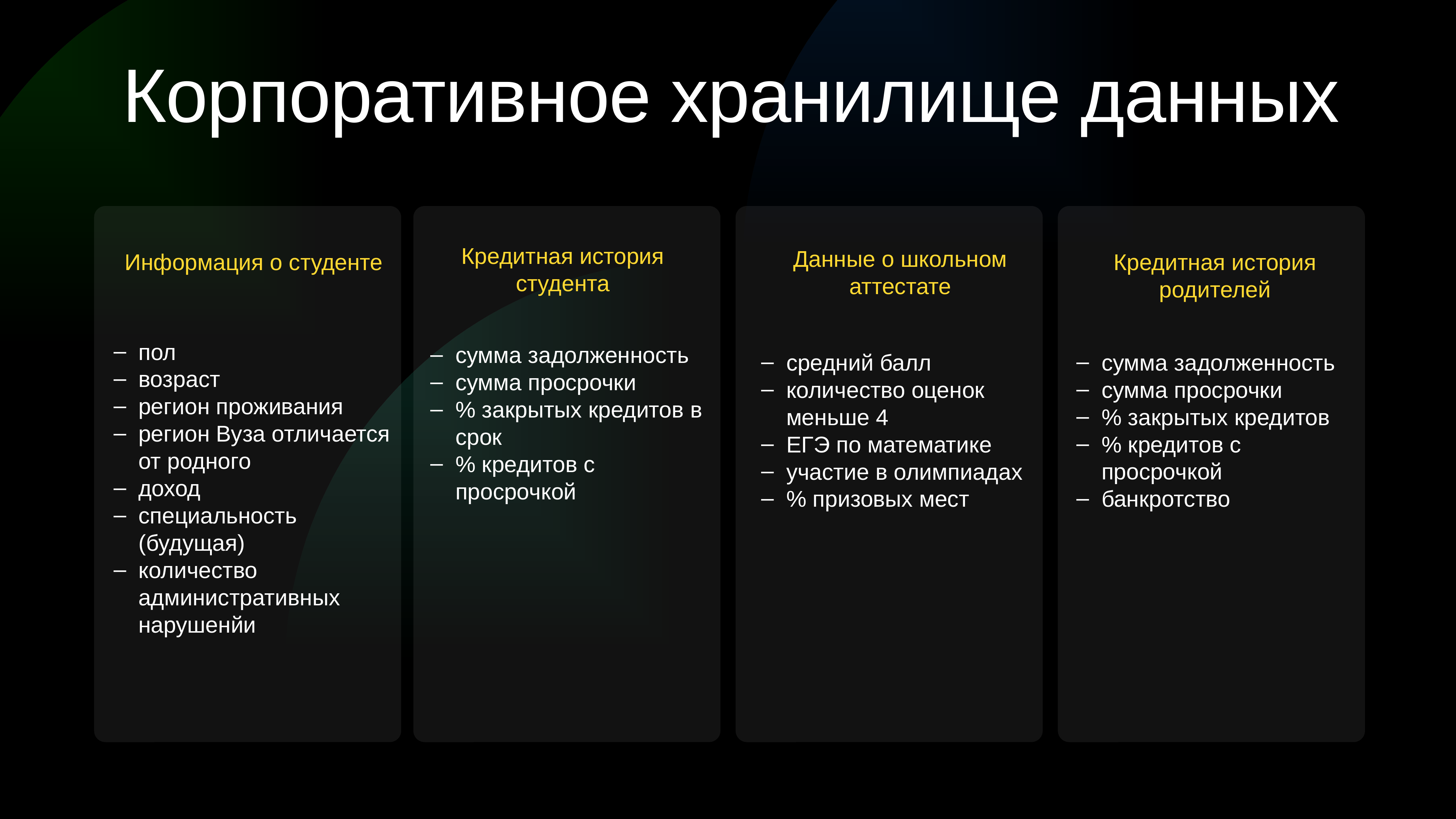

Корпоративное хранилище данных

Кредитная история студента

Данные о школьном аттестате
Информация о студенте
Кредитная история родителей
пол
возраст
регион проживания
регион Вуза отличается от родного
доход
специальность (будущая)
количество административных нарушенйи

сумма задолженность
сумма просрочки
% закрытых кредитов в срок
% кредитов с просрочкой
средний балл
количество оценок меньше 4
ЕГЭ по математике
участие в олимпиадах
% призовых мест

сумма задолженность
сумма просрочки
% закрытых кредитов
% кредитов с просрочкой
банкротство